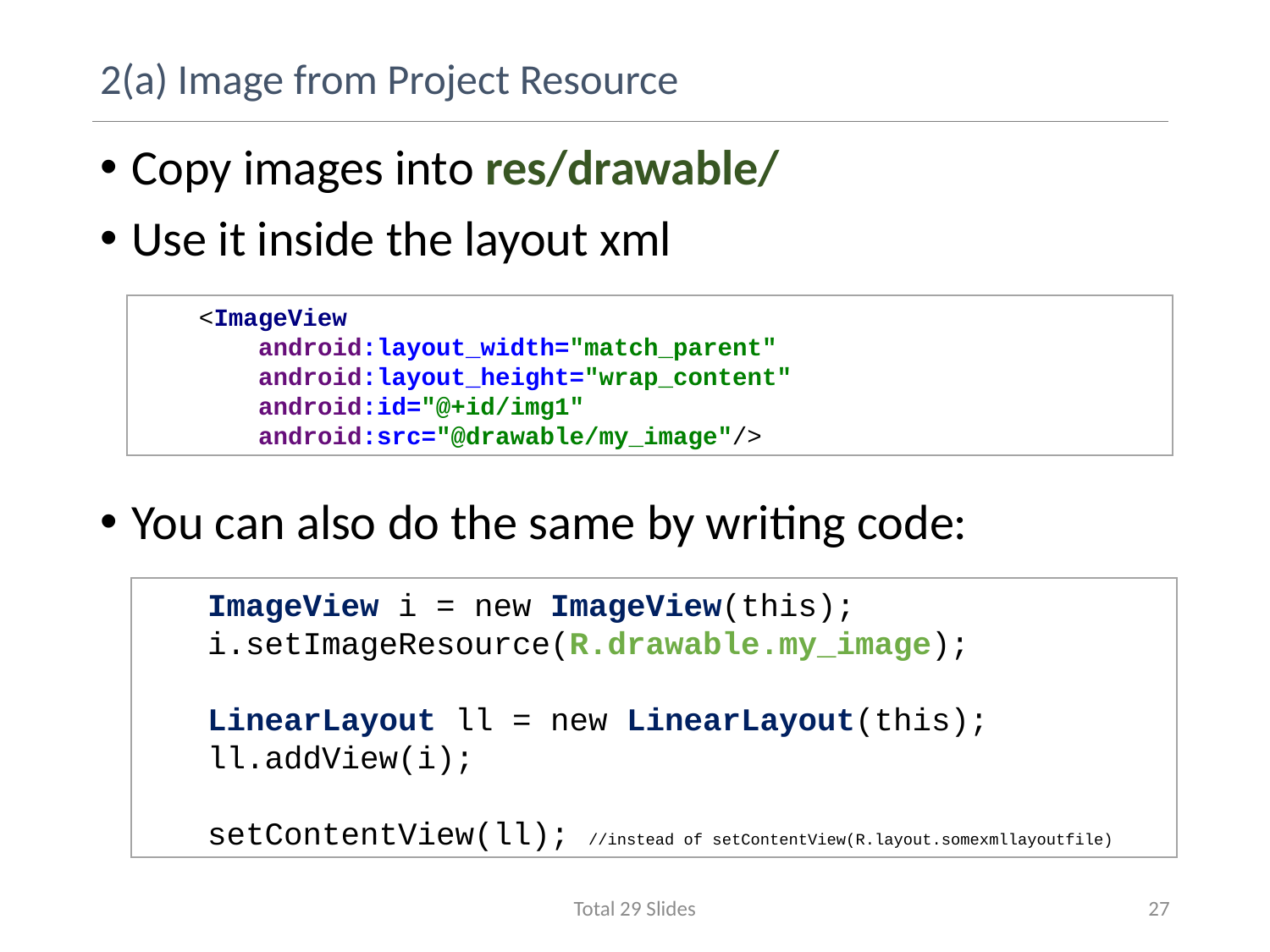

# 2(a) Image from Project Resource
Copy images into res/drawable/
Use it inside the layout xml

You can also do the same by writing code:

    <ImageView
        android:layout_width="match_parent"
        android:layout_height="wrap_content"
        android:id="@+id/img1"
        android:src="@drawable/my_image"/>
ImageView i = new ImageView(this);
i.setImageResource(R.drawable.my_image);

LinearLayout ll = new LinearLayout(this);
ll.addView(i);

setContentView(ll); //instead of setContentView(R.layout.somexmllayoutfile)
Total 29 Slides
27